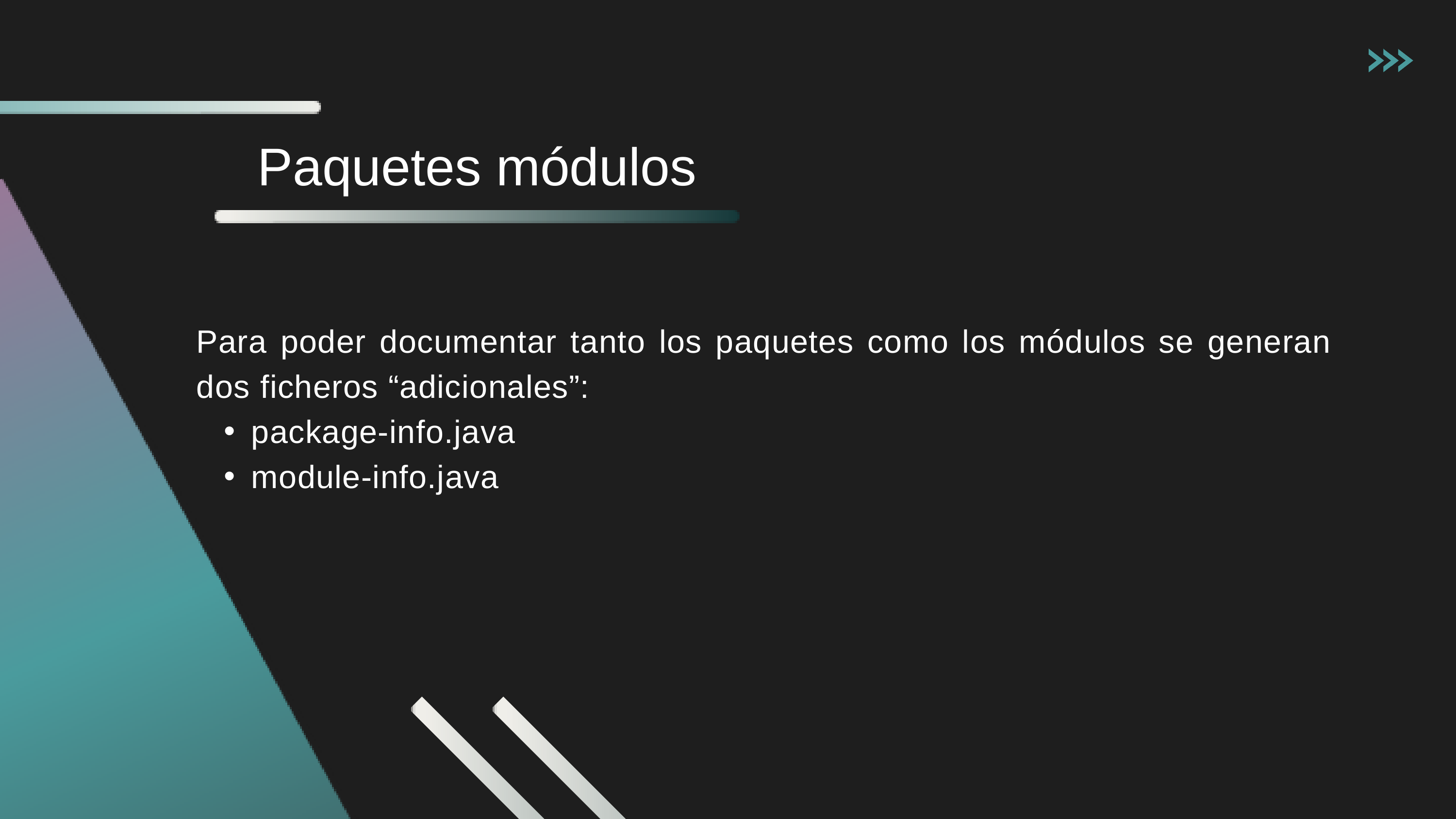

Paquetes módulos

Para poder documentar tanto los paquetes como los módulos se generan dos ficheros “adicionales”:
package-info.java
module-info.java